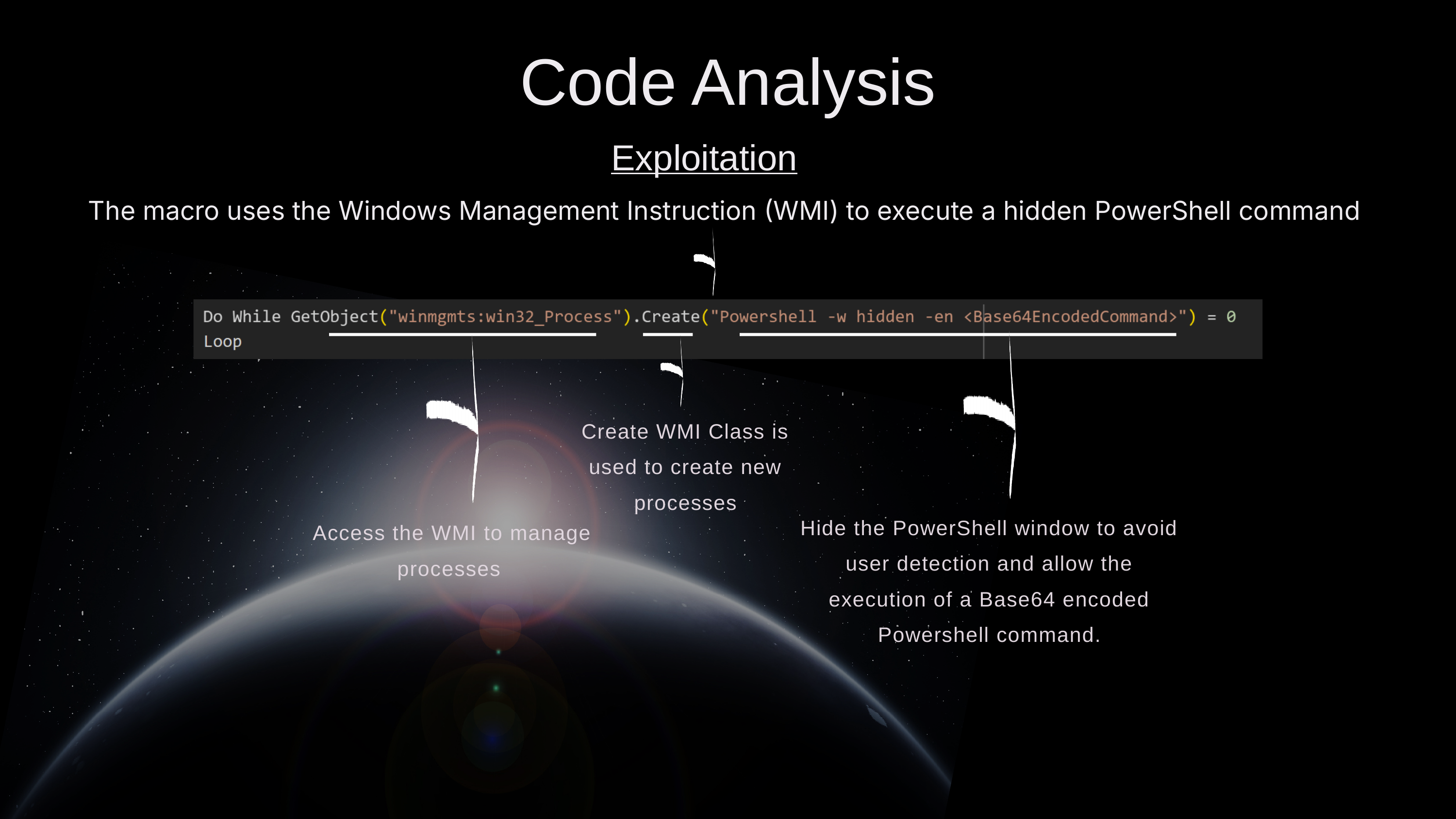

Code Analysis
Exploitation
The macro uses the Windows Management Instruction (WMI) to execute a hidden PowerShell command

Create WMI Class is used to create new processes
Hide the PowerShell window to avoid user detection and allow the execution of a Base64 encoded Powershell command.
Access the WMI to manage processes